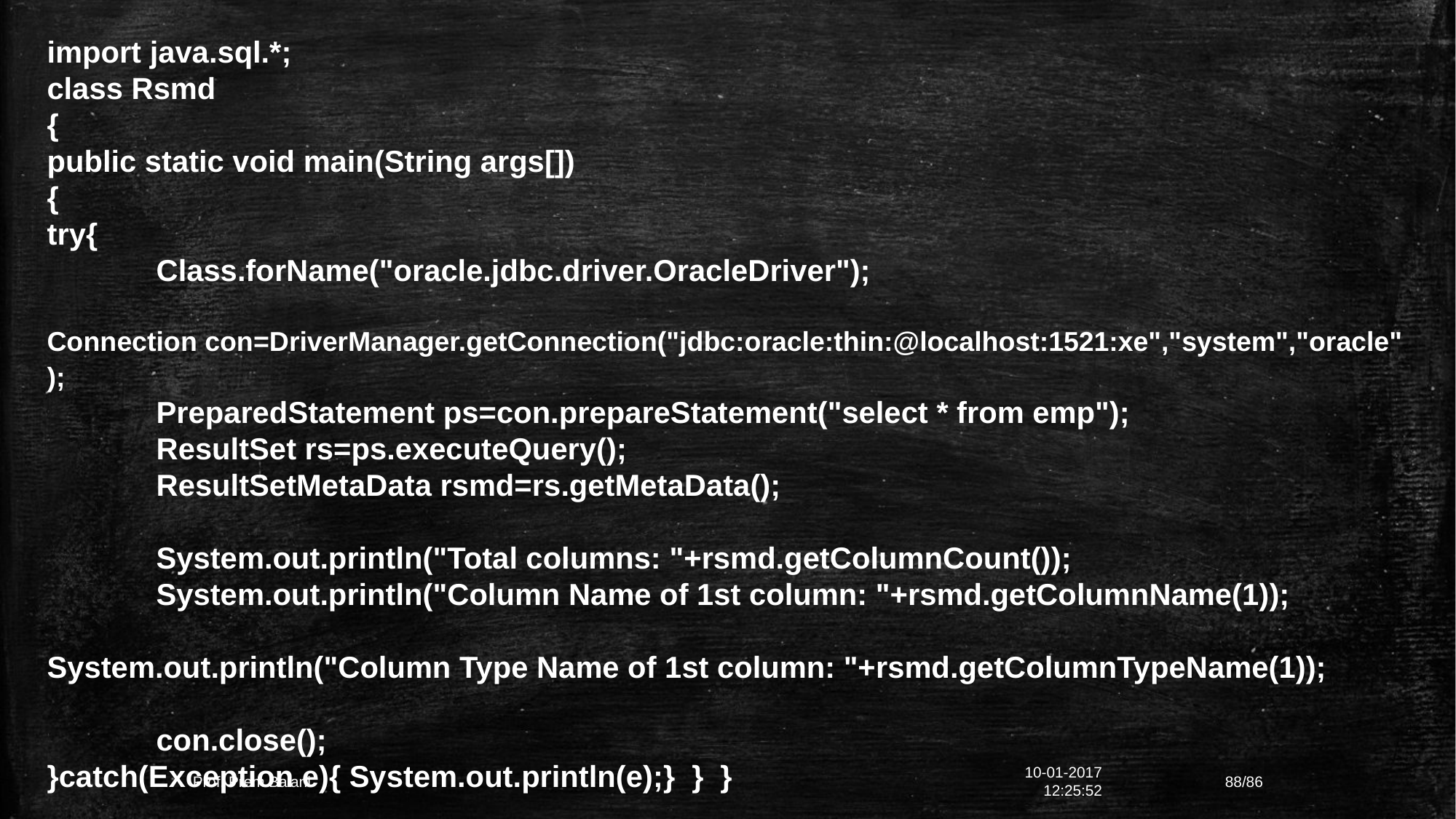

import java.sql.*;
class Rsmd
{
public static void main(String args[])
{
try{
	Class.forName("oracle.jdbc.driver.OracleDriver");
	Connection con=DriverManager.getConnection("jdbc:oracle:thin:@localhost:1521:xe","system","oracle");
	PreparedStatement ps=con.prepareStatement("select * from emp");
	ResultSet rs=ps.executeQuery();
	ResultSetMetaData rsmd=rs.getMetaData();

	System.out.println("Total columns: "+rsmd.getColumnCount());
	System.out.println("Column Name of 1st column: "+rsmd.getColumnName(1));
	System.out.println("Column Type Name of 1st column: "+rsmd.getColumnTypeName(1));

	con.close();
}catch(Exception e){ System.out.println(e);}  }  }
Prof. Prem Balani
10-01-2017 12:25:52
88/86